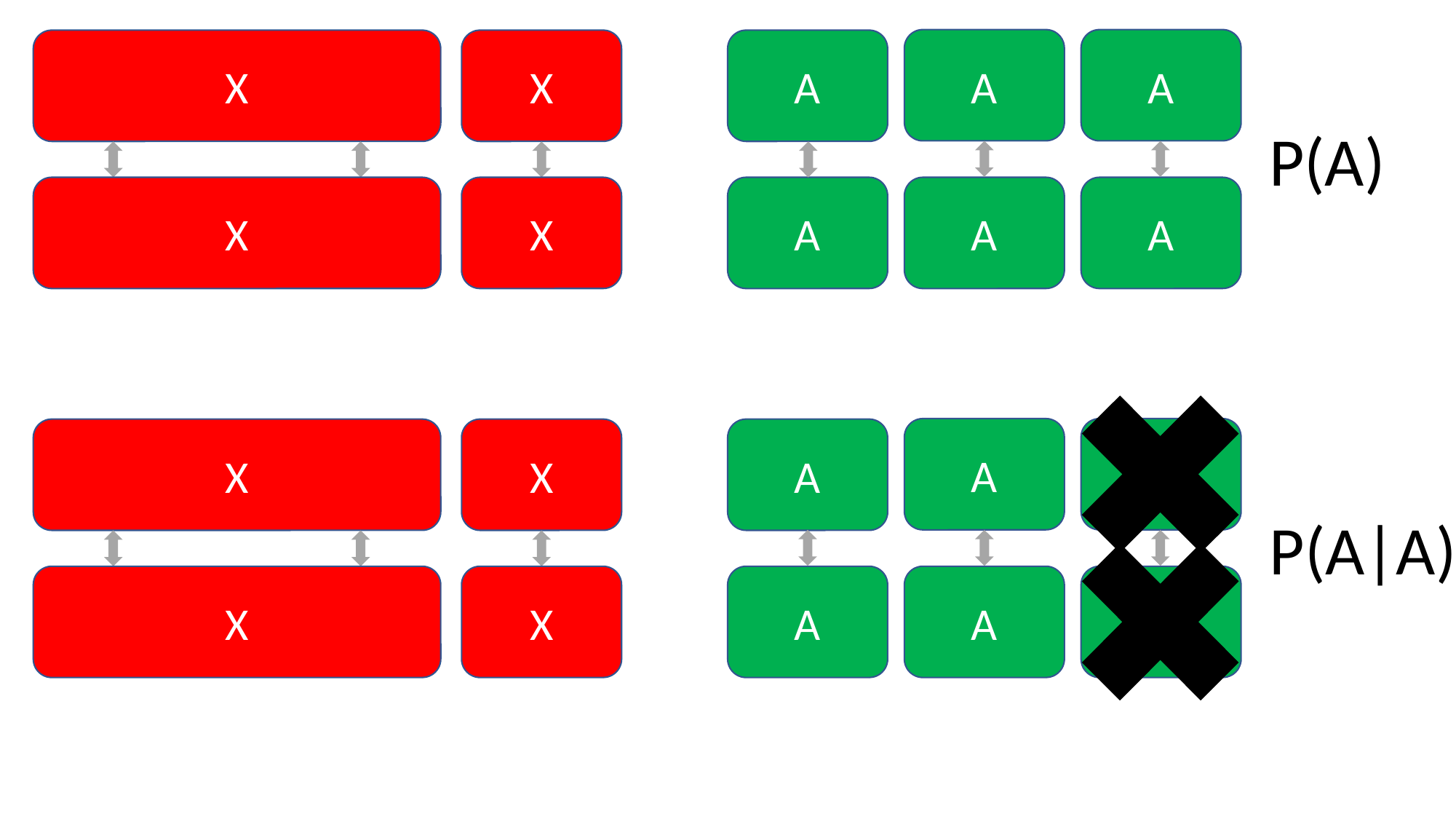

A
A
X
X
A
P(A)

X
X
A
A
A

A
A
X
X
A
P(A|A)

A
A
X
X
A